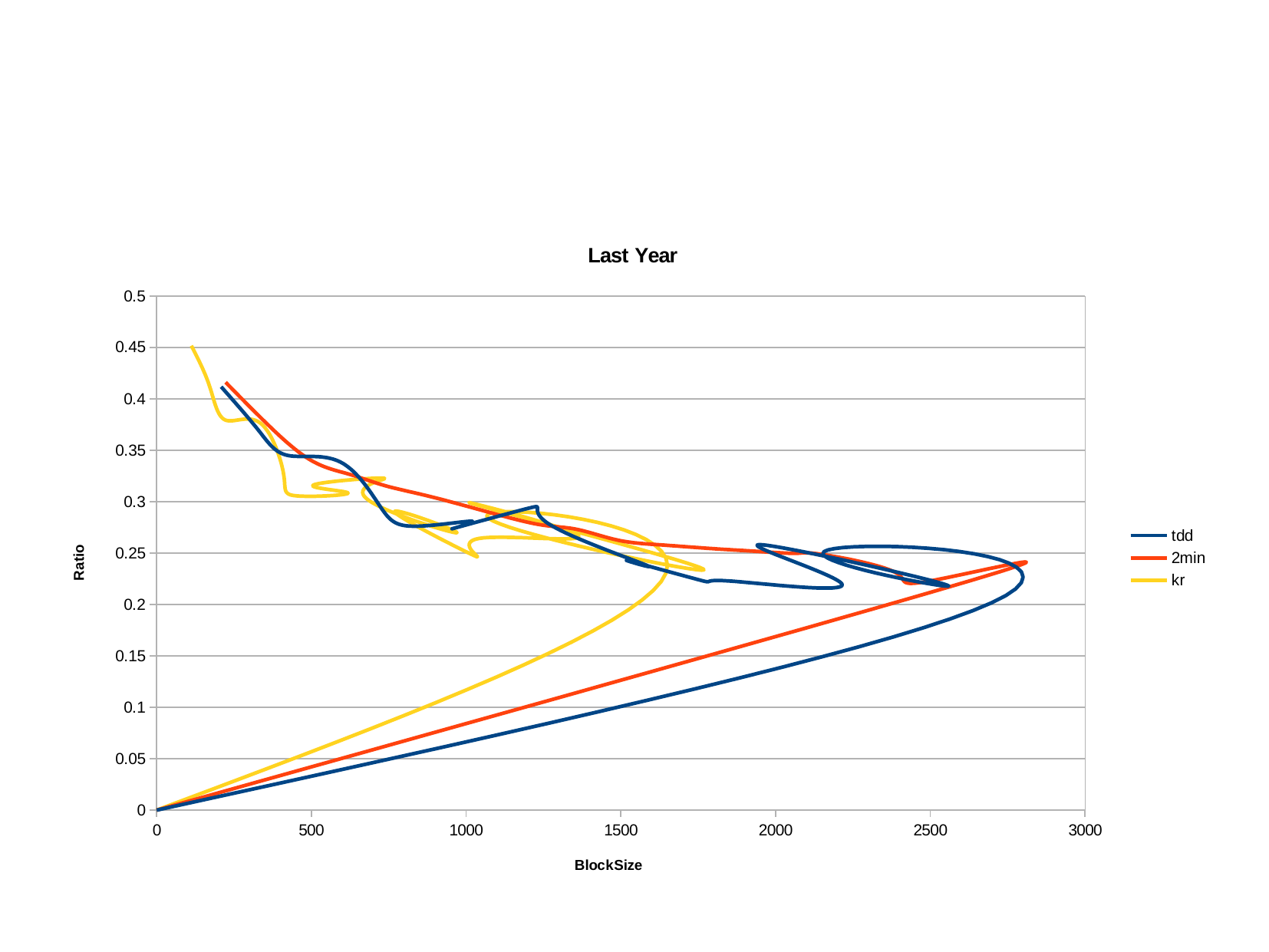

### Chart: Last Year

| Category | tdd | 2min | kr |
|---|---|---|---|
| 1 | 0.411847775139921 | 0.416198386585356 | 0.451778043448194 |
| 2 | 0.368882880267571 | 0.379904062476326 | 0.411720939995334 |
| 3 | 0.344884578585953 | 0.341801013574054 | 0.379335918955925 |
| 4 | 0.338563539377728 | 0.326982721261819 | 0.376569983107663 |
| 5 | 0.294829430290852 | 0.315736881050904 | 0.326168240083924 |
| 6 | 0.276188277571282 | 0.305178634413179 | 0.305625536298657 |
| 7 | 0.280884142263217 | 0.2894690850135 | 0.308577540530858 |
| 8 | 0.274175287052384 | 0.27753515942805 | 0.316387456938135 |
| 9 | 0.294126319479427 | 0.273126083406264 | 0.322937308488977 |
| 10 | 0.278307931519992 | 0.262845752215985 | 0.303179707406775 |
| 11 | 0.238271226373546 | 0.258373575383011 | 0.269871828248373 |
| 12 | 0.242833069021711 | 0.255676418955581 | 0.290412340157775 |
| 13 | 0.223675017242321 | 0.253712325778918 | 0.247738353757483 |
| 14 | 0.222753540328721 | 0.251599536257422 | 0.264329206238147 |
| 15 | 0.220295982919656 | 0.249849668669168 | 0.26822230067725 |
| 16 | 0.258151717954768 | 0.248301277856157 | 0.297067292475972 |
| 17 | 0.218031534410848 | 0.230272169727562 | 0.233608090455374 |
| 18 | 0.253086442316972 | 0.224646805569581 | 0.285956854099546 |
| 19 | 0.208713399349555 | 0.223339851047189 | 0.230475630095268 |
| 20 | None | None | None |